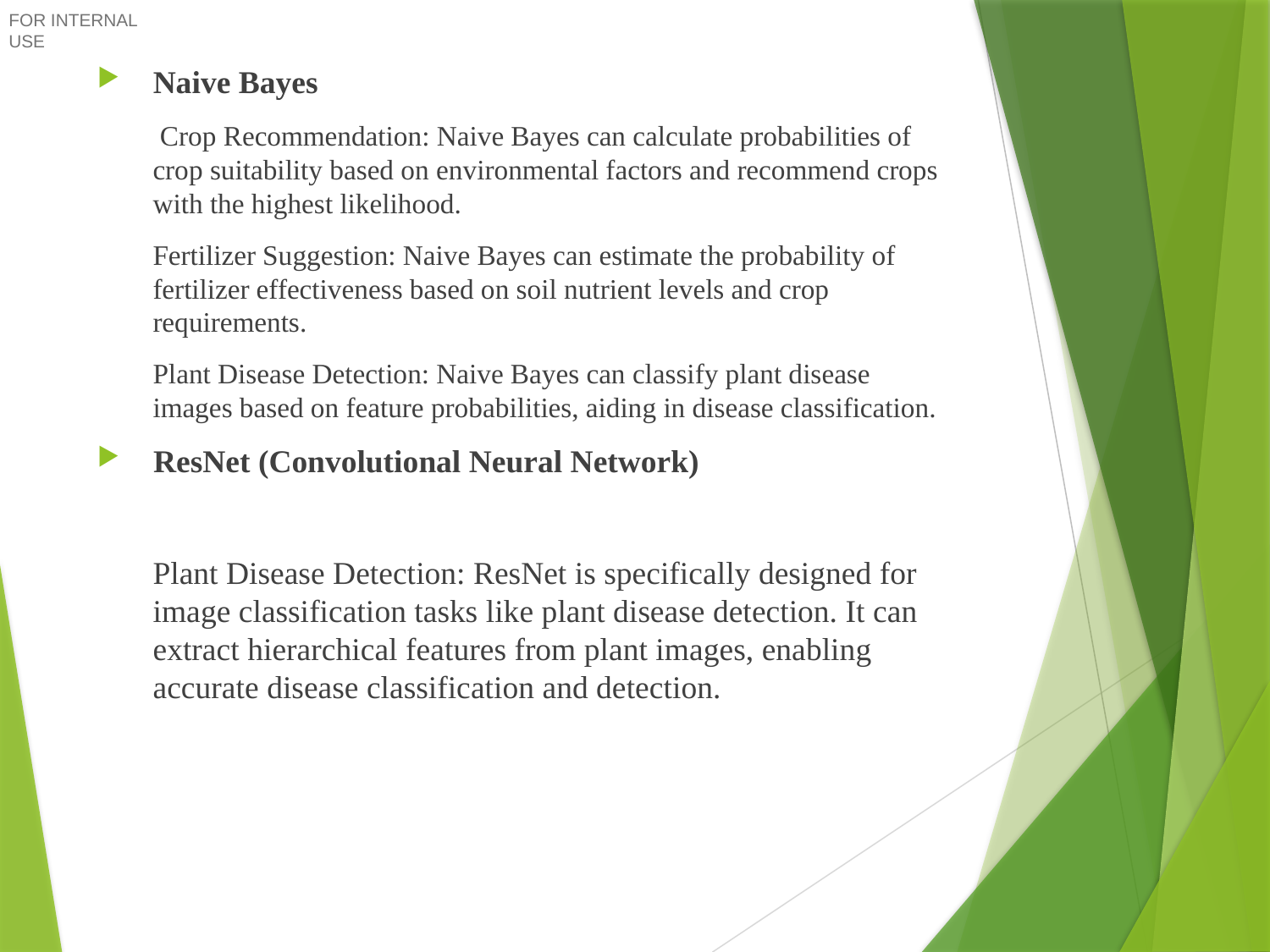

Naive Bayes
 Crop Recommendation: Naive Bayes can calculate probabilities of crop suitability based on environmental factors and recommend crops with the highest likelihood.
Fertilizer Suggestion: Naive Bayes can estimate the probability of fertilizer effectiveness based on soil nutrient levels and crop requirements.
Plant Disease Detection: Naive Bayes can classify plant disease images based on feature probabilities, aiding in disease classification.
 ResNet (Convolutional Neural Network)

Plant Disease Detection: ResNet is specifically designed for image classification tasks like plant disease detection. It can extract hierarchical features from plant images, enabling accurate disease classification and detection.

#